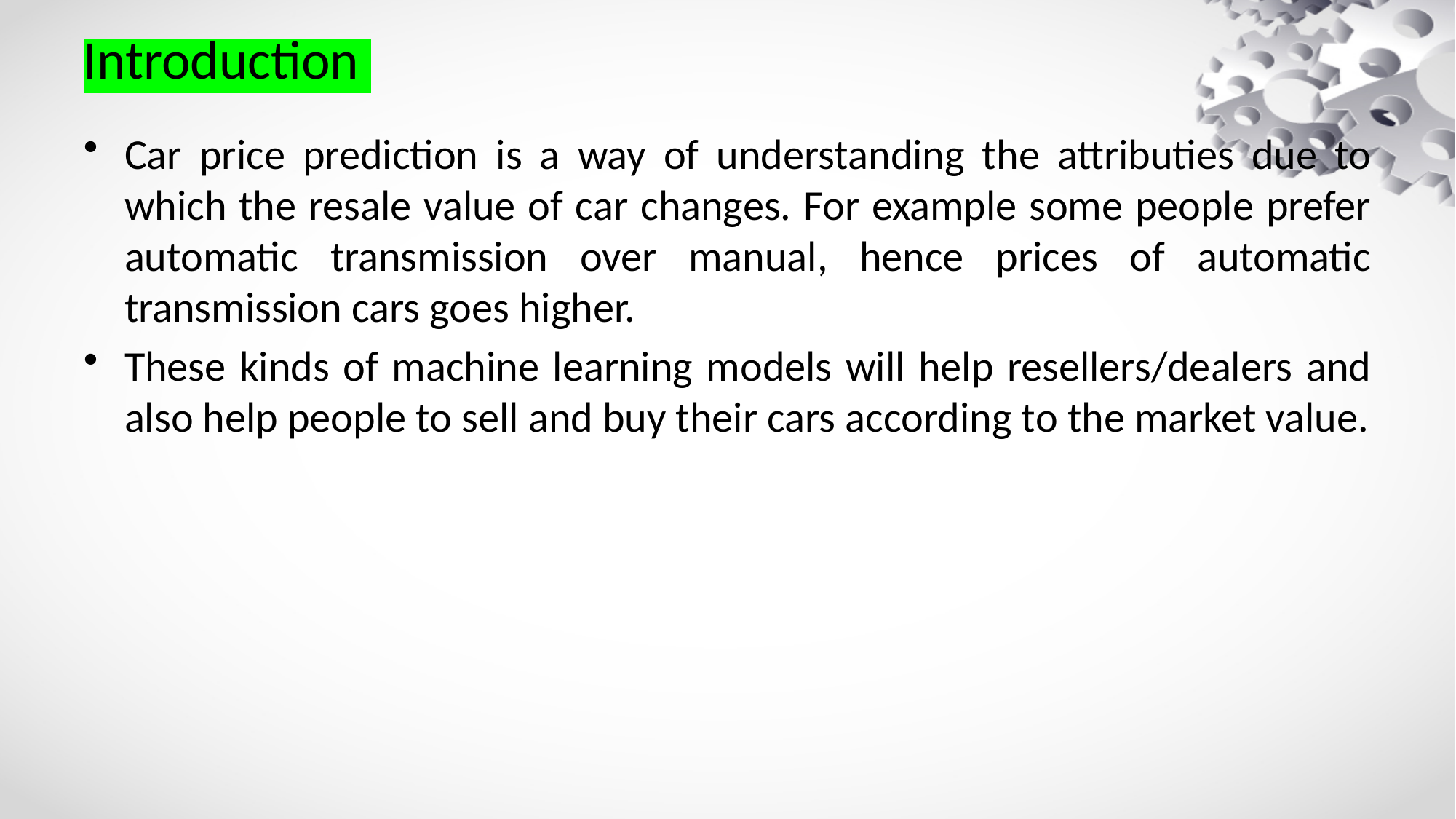

# Introduction
Car price prediction is a way of understanding the attributies due to which the resale value of car changes. For example some people prefer automatic transmission over manual, hence prices of automatic transmission cars goes higher.
These kinds of machine learning models will help resellers/dealers and also help people to sell and buy their cars according to the market value.